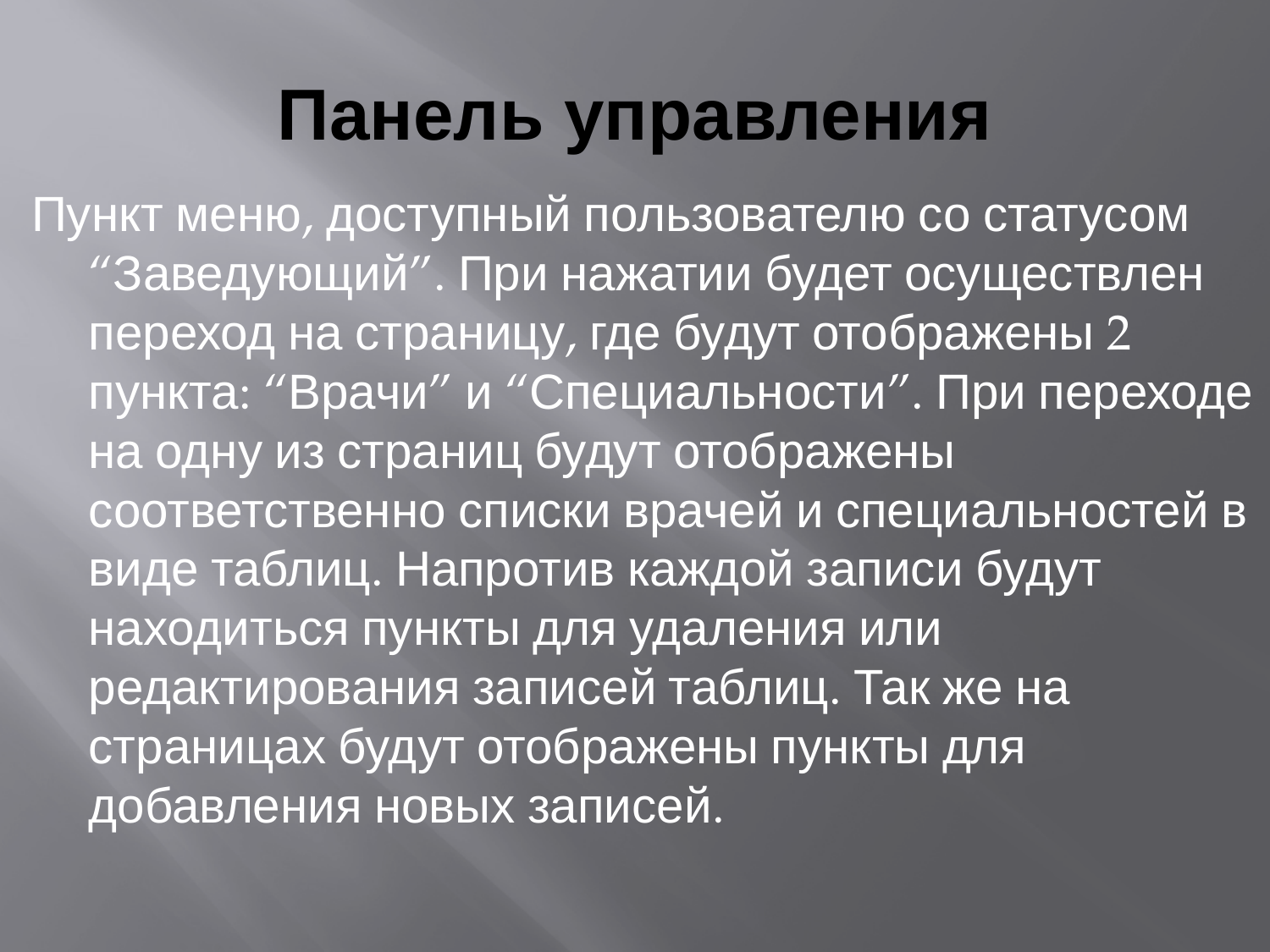

# Панель управления
Пункт меню, доступный пользователю со статусом “Заведующий”. При нажатии будет осуществлен переход на страницу, где будут отображены 2 пункта: “Врачи” и “Специальности”. При переходе на одну из страниц будут отображены соответственно списки врачей и специальностей в виде таблиц. Напротив каждой записи будут находиться пункты для удаления или редактирования записей таблиц. Так же на страницах будут отображены пункты для добавления новых записей.